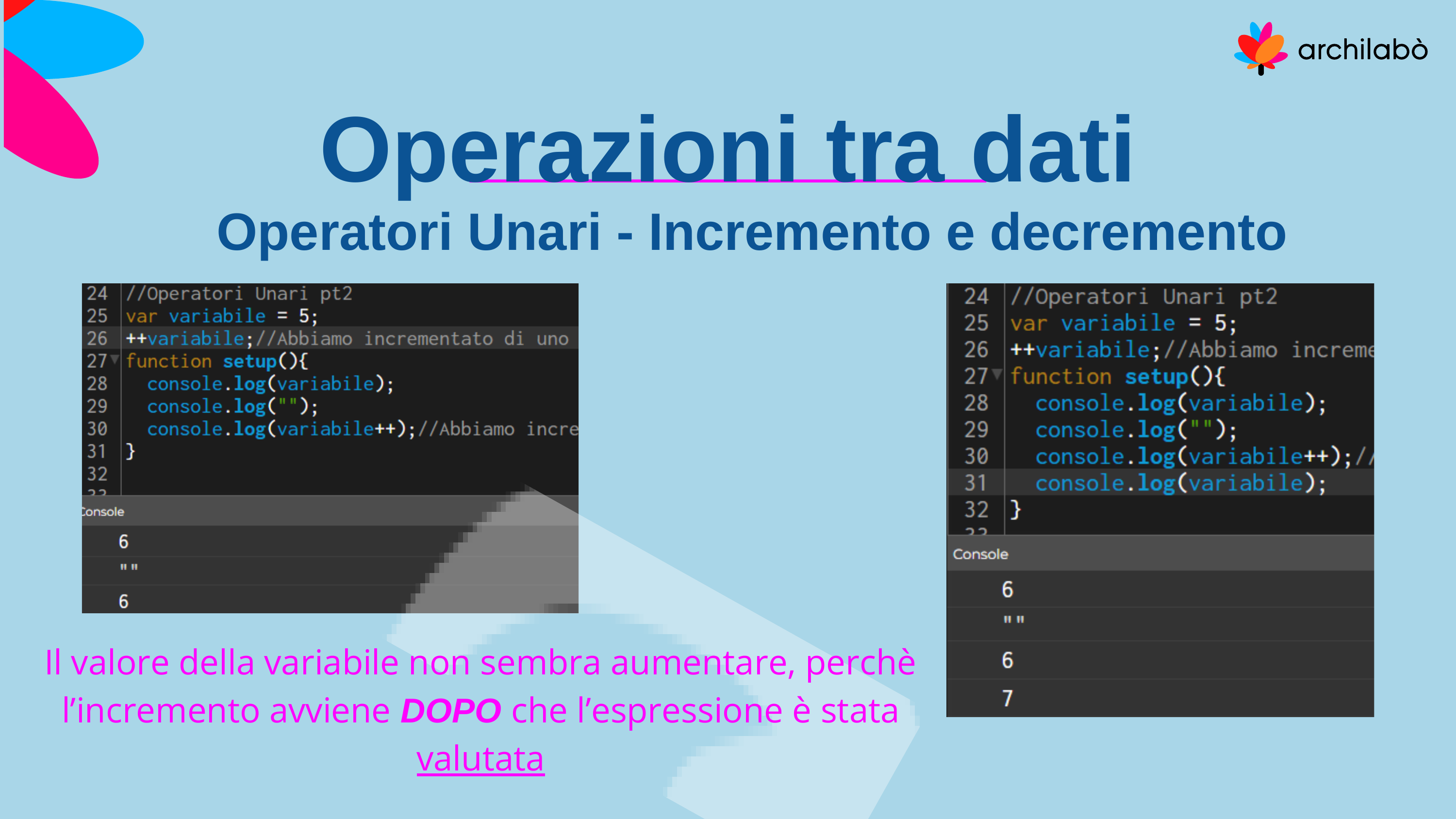

Operazioni tra dati

Operatori Unari - Incremento e decremento

Il valore della variabile non sembra aumentare, perchè l’incremento avviene DOPO che l’espressione è stata valutata